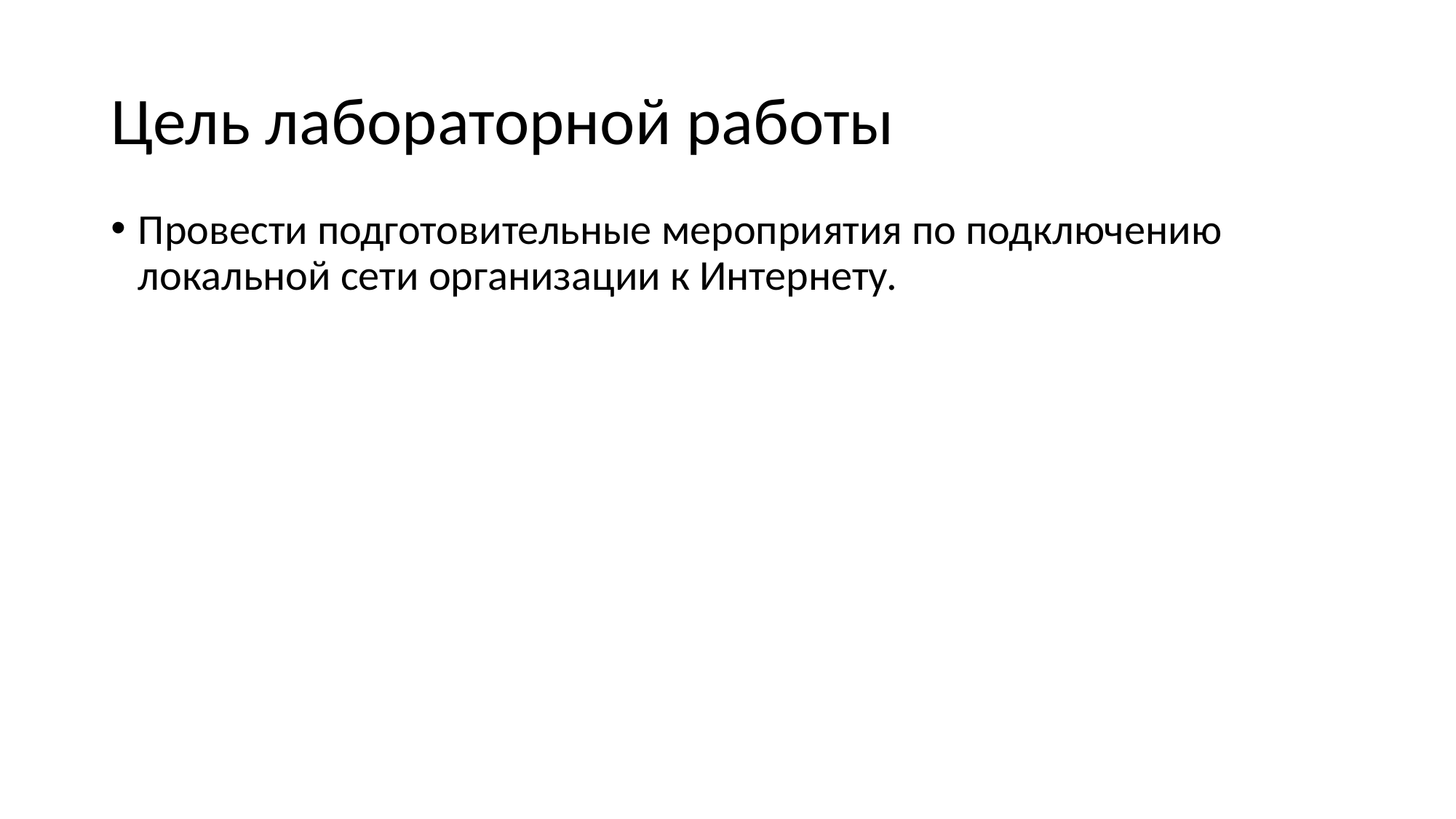

# Цель лабораторной работы
Провести подготовительные мероприятия по подключению локальной сети организации к Интернету.